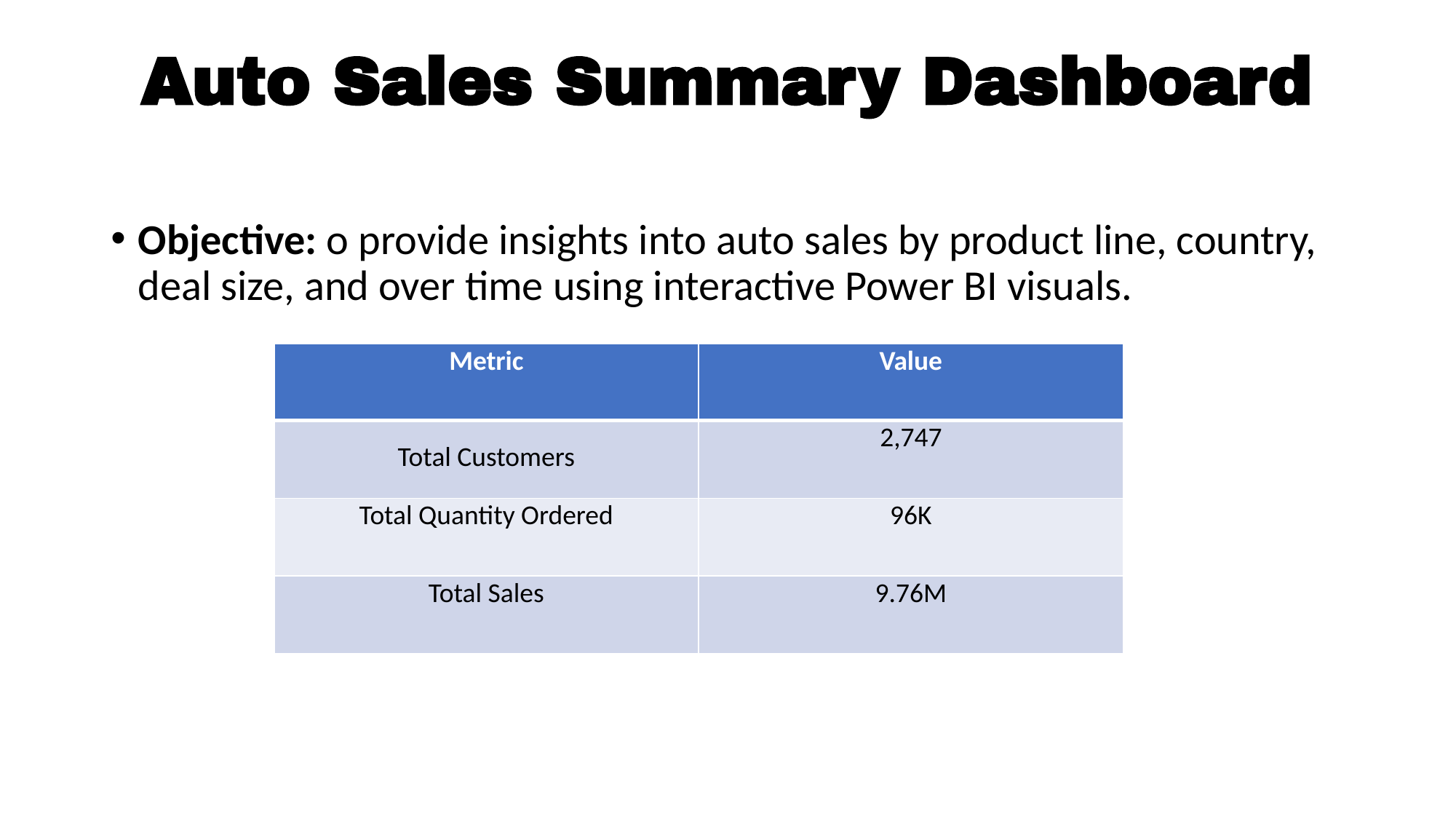

# Auto Sales Summary Dashboard
Objective: o provide insights into auto sales by product line, country, deal size, and over time using interactive Power BI visuals.

| Metric | Value |
| --- | --- |
| Total Customers | 2,747 |
| Total Quantity Ordered | 96K |
| Total Sales | 9.76M |